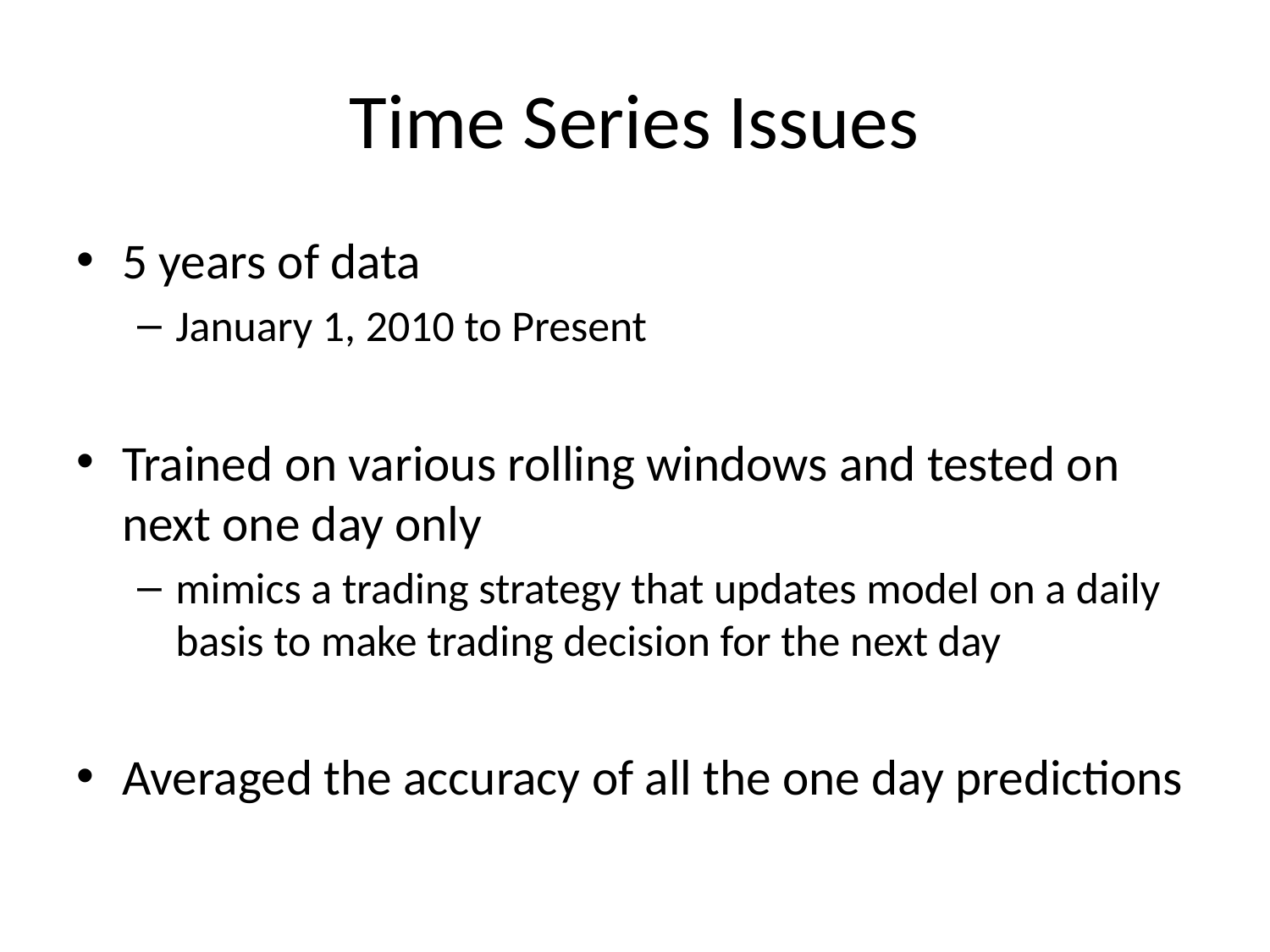

# Time Series Issues
5 years of data
January 1, 2010 to Present

Trained on various rolling windows and tested on next one day only
mimics a trading strategy that updates model on a daily basis to make trading decision for the next day

Averaged the accuracy of all the one day predictions